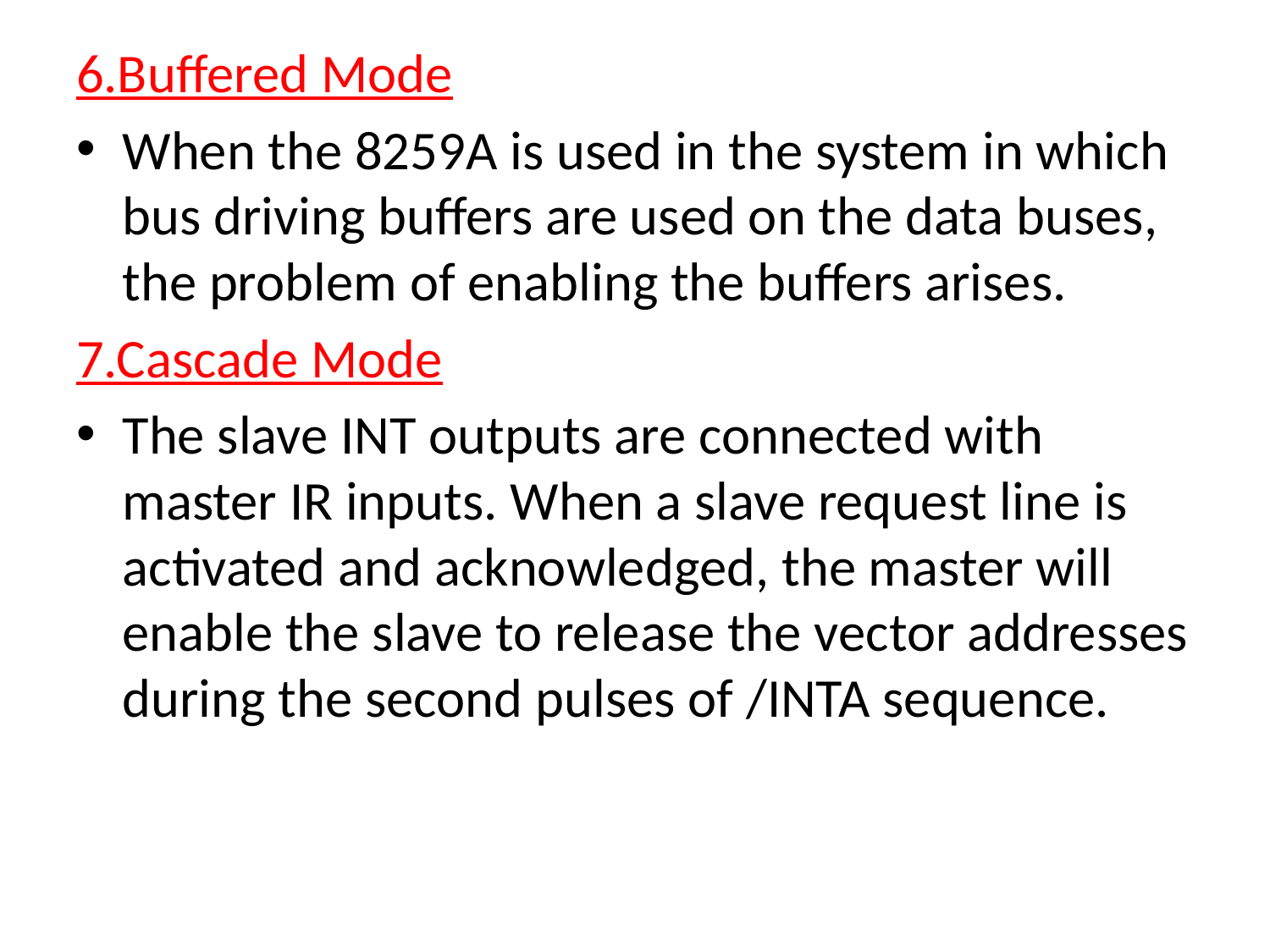

6.Buffered Mode
When the 8259A is used in the system in which bus driving buffers are used on the data buses, the problem of enabling the buffers arises.
7.Cascade Mode
The slave INT outputs are connected with master IR inputs. When a slave request line is activated and acknowledged, the master will enable the slave to release the vector addresses during the second pulses of /INTA sequence.